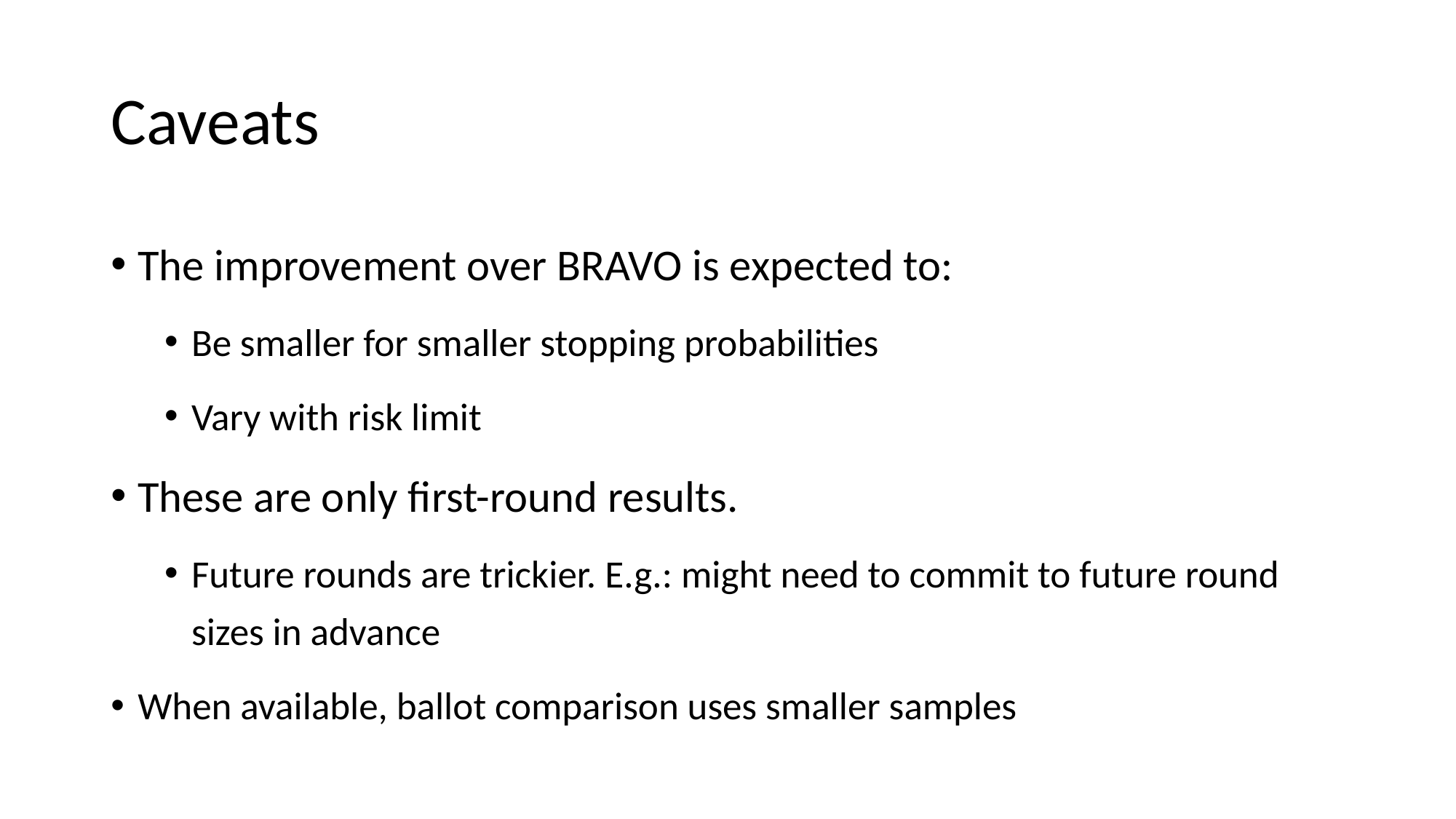

# Caveats
The improvement over BRAVO is expected to:
Be smaller for smaller stopping probabilities
Vary with risk limit
These are only first-round results.
Future rounds are trickier. E.g.: might need to commit to future round sizes in advance
When available, ballot comparison uses smaller samples